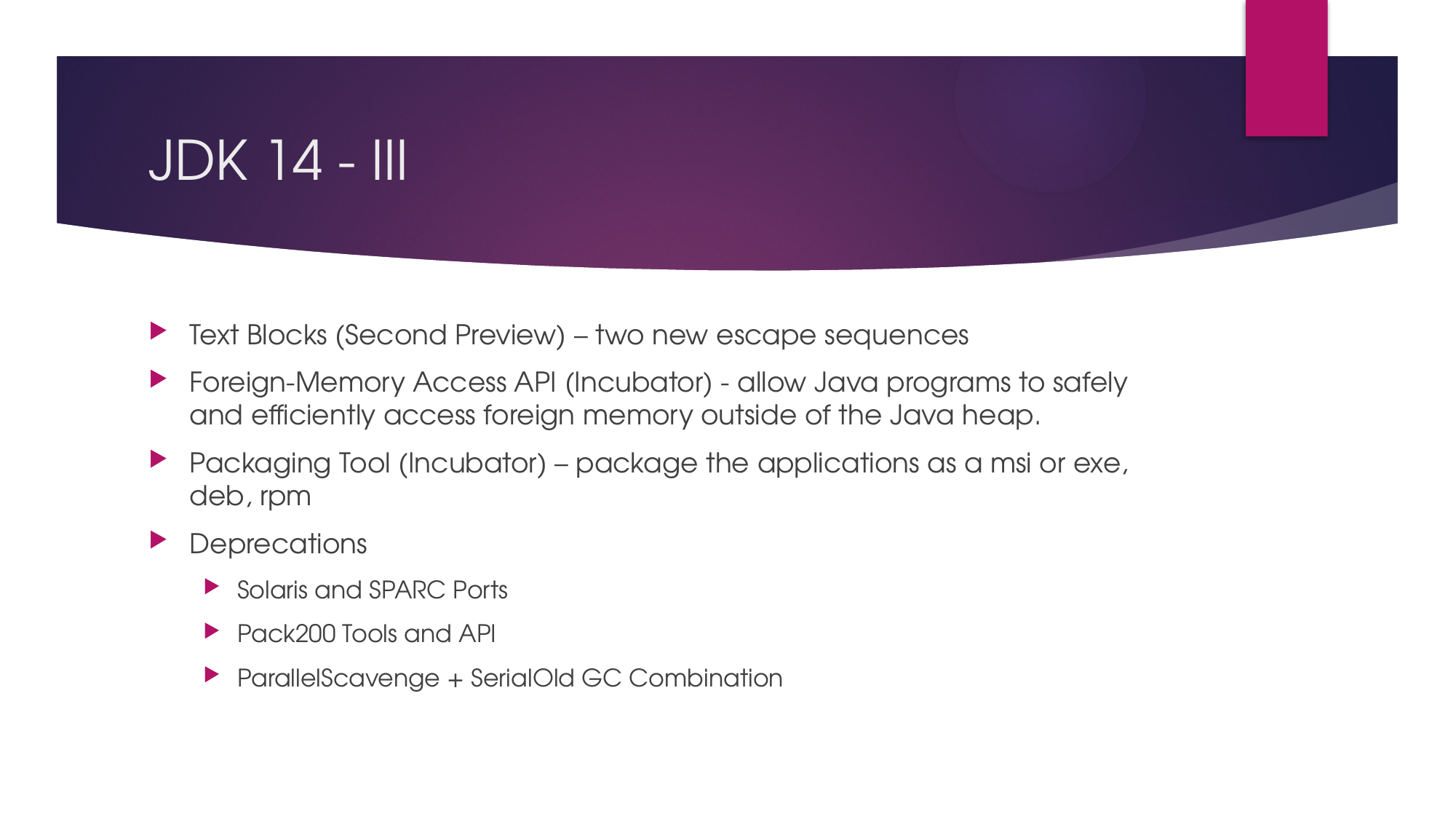

# JDK 14 - III
Text Blocks (Second Preview) – two new escape sequences
Foreign-Memory Access API (Incubator) - allow Java programs to safely and efficiently access foreign memory outside of the Java heap.
Packaging Tool (Incubator) – package the applications as a msi or exe, deb, rpm
Deprecations
Solaris and SPARC Ports
Pack200 Tools and API
ParallelScavenge + SerialOld GC Combination